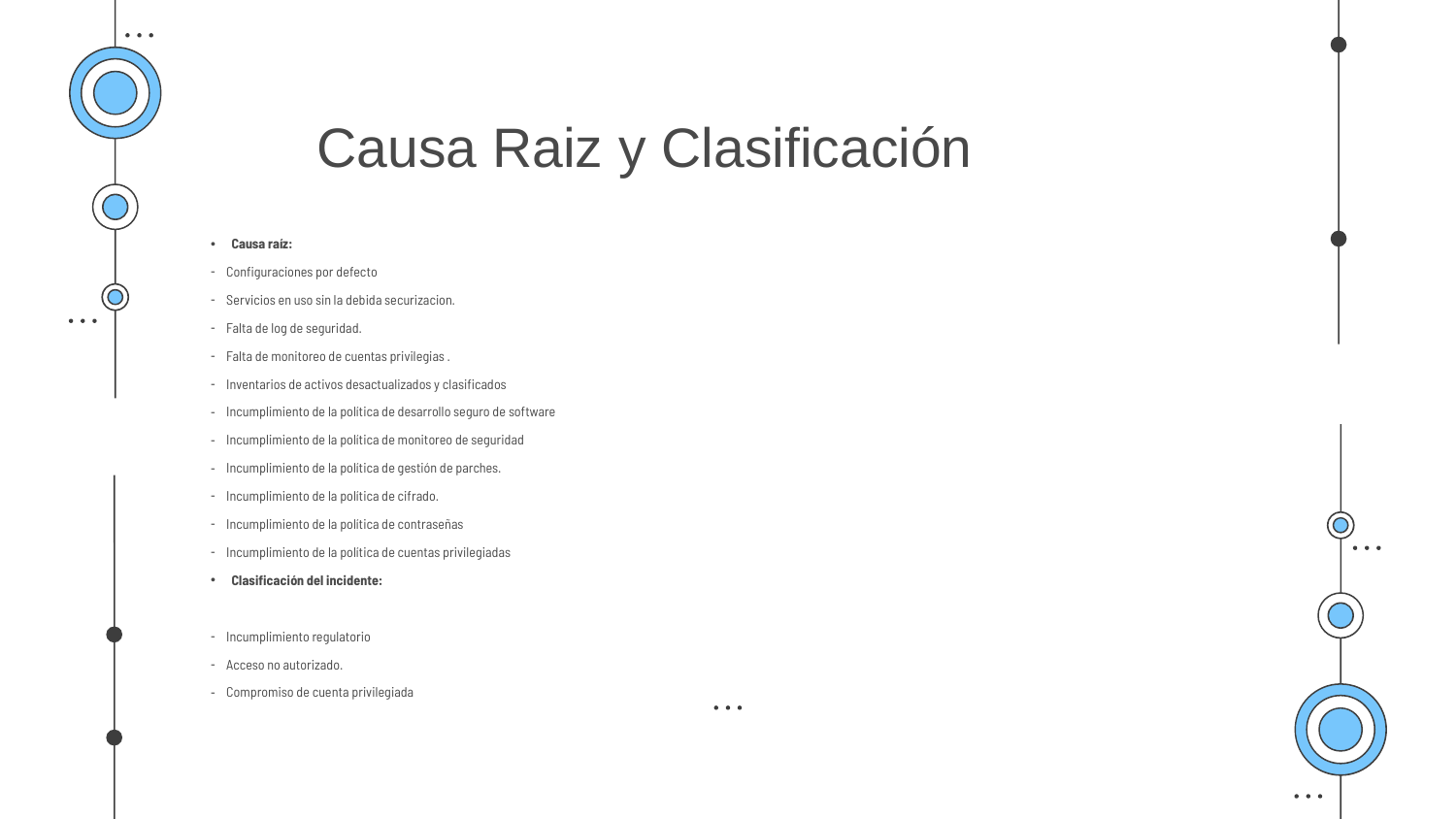

# Causa Raiz y Clasificación
Causa raíz:
Configuraciones por defecto
Servicios en uso sin la debida securizacion.
Falta de log de seguridad.
Falta de monitoreo de cuentas privilegias .
Inventarios de activos desactualizados y clasificados
Incumplimiento de la política de desarrollo seguro de software
Incumplimiento de la política de monitoreo de seguridad
Incumplimiento de la política de gestión de parches.
Incumplimiento de la política de cifrado.
Incumplimiento de la política de contraseñas
Incumplimiento de la política de cuentas privilegiadas
Clasificación del incidente:

Incumplimiento regulatorio
Acceso no autorizado.
Compromiso de cuenta privilegiada